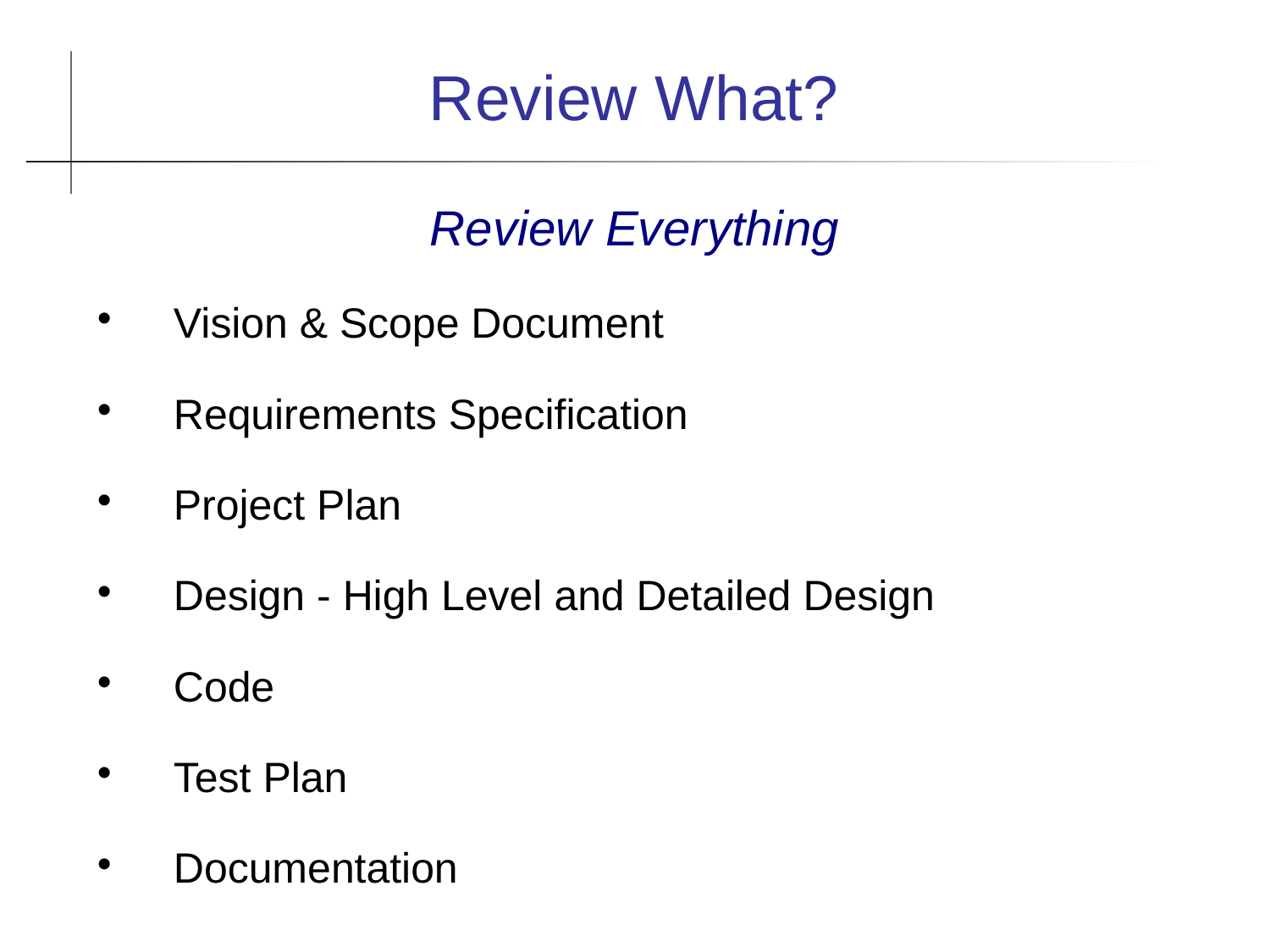

Review What?
Review Everything
Vision & Scope Document
Requirements Specification
Project Plan
Design - High Level and Detailed Design
Code
Test Plan
Documentation